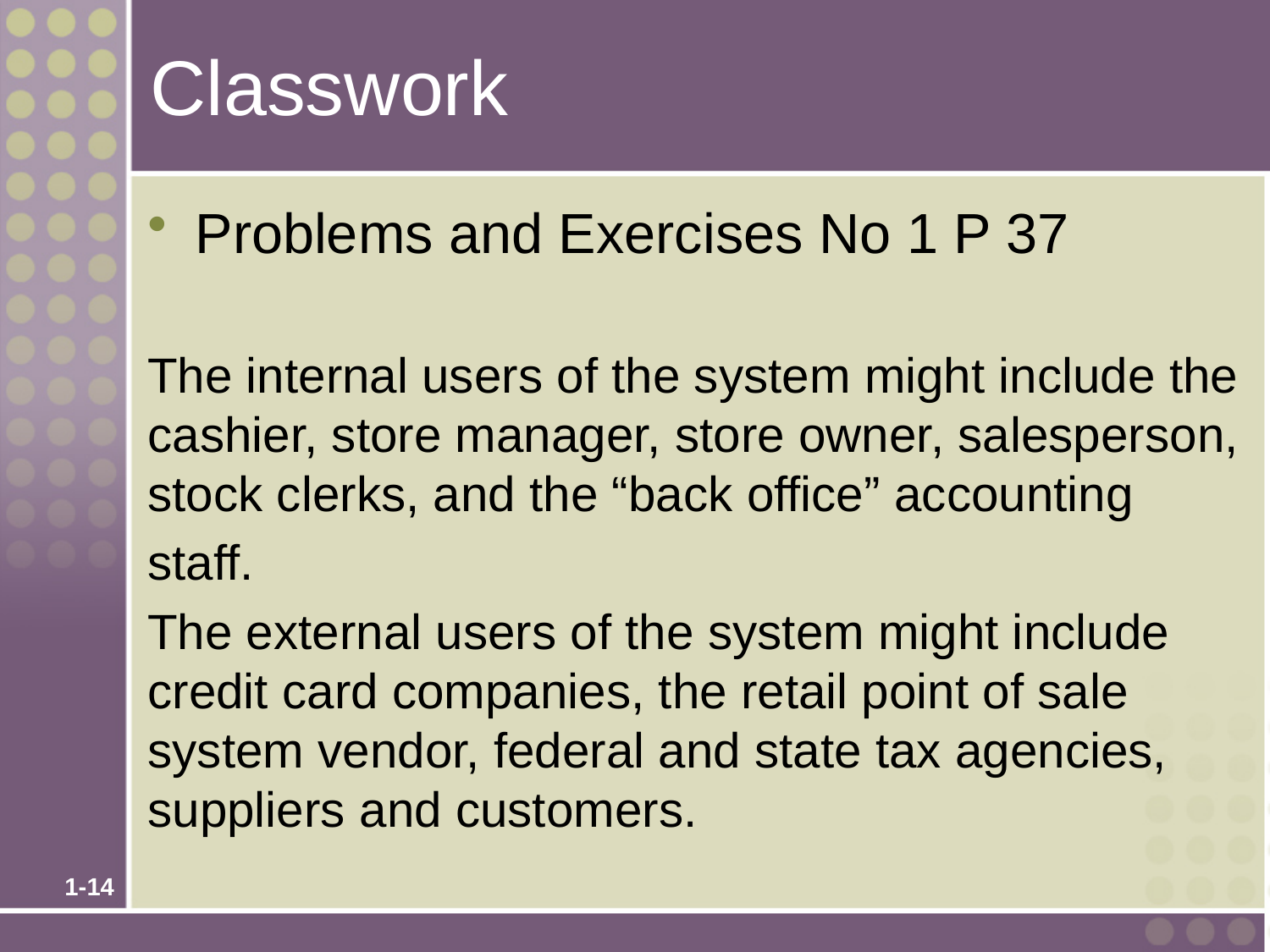

# Classwork
Problems and Exercises No 1 P 37

The internal users of the system might include the cashier, store manager, store owner, salesperson, stock clerks, and the “back office” accounting
staff.
The external users of the system might include credit card companies, the retail point of sale system vendor, federal and state tax agencies, suppliers and customers.
1-14